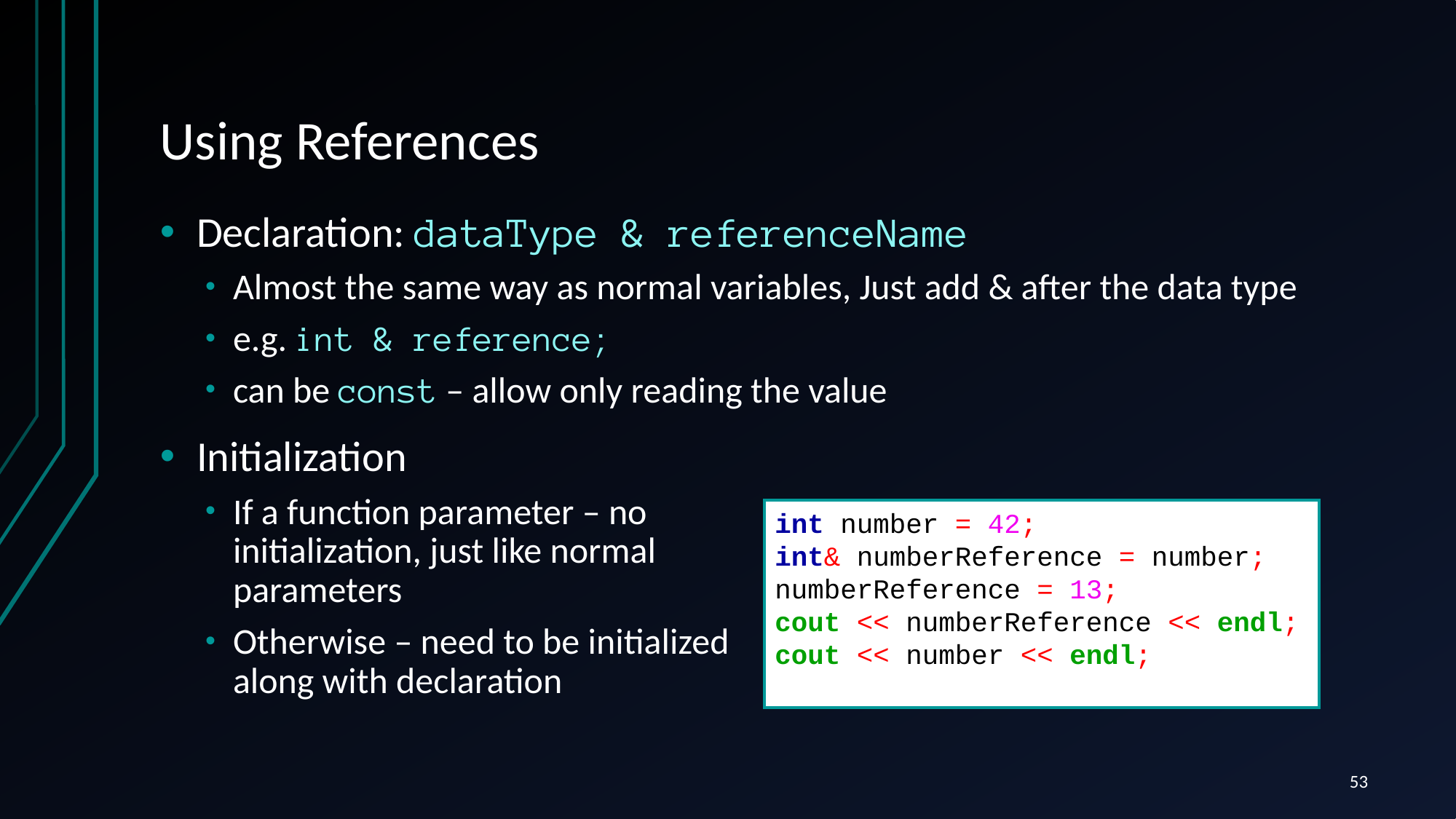

# Using References
Declaration: dataType & referenceName
Almost the same way as normal variables, Just add & after the data type
e.g. int & reference;
can be const – allow only reading the value
Initialization
If a function parameter – no
initialization, just like normal
parameters
Otherwise – need to be initialized
along with declaration
int number = 42;
int& numberReference = number;
numberReference = 13;
cout << numberReference << endl;
cout << number << endl;

53